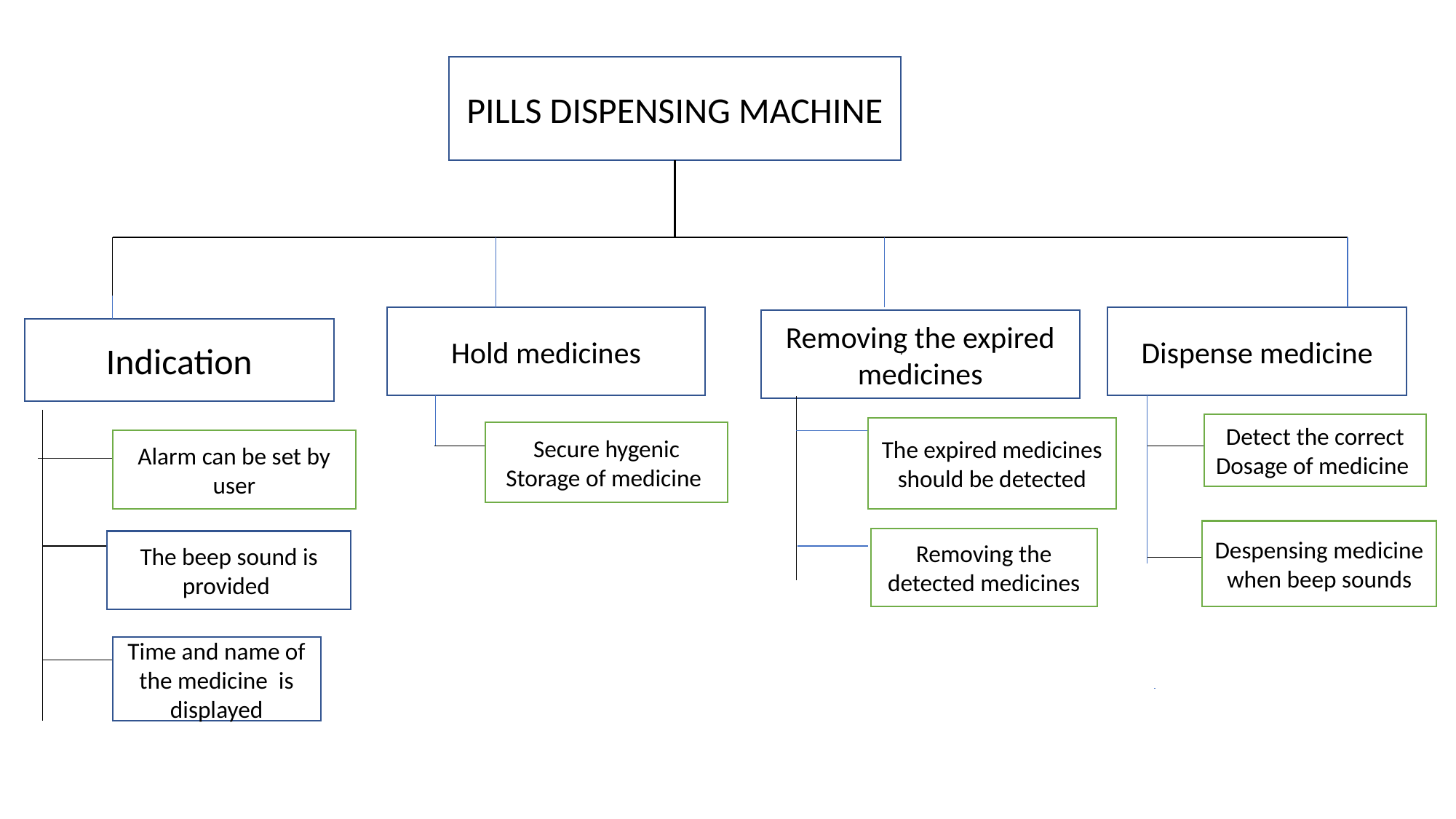

PILLS DISPENSING MACHINE
Hold medicines
Dispense medicine
Removing the expired medicines
Indication
Detect the correct
Dosage of medicine
The expired medicines should be detected
Secure hygenic
Storage of medicine
Alarm can be set by user
Despensing medicine when beep sounds
Removing the detected medicines
The beep sound is
provided
Time and name of the medicine  is displayed